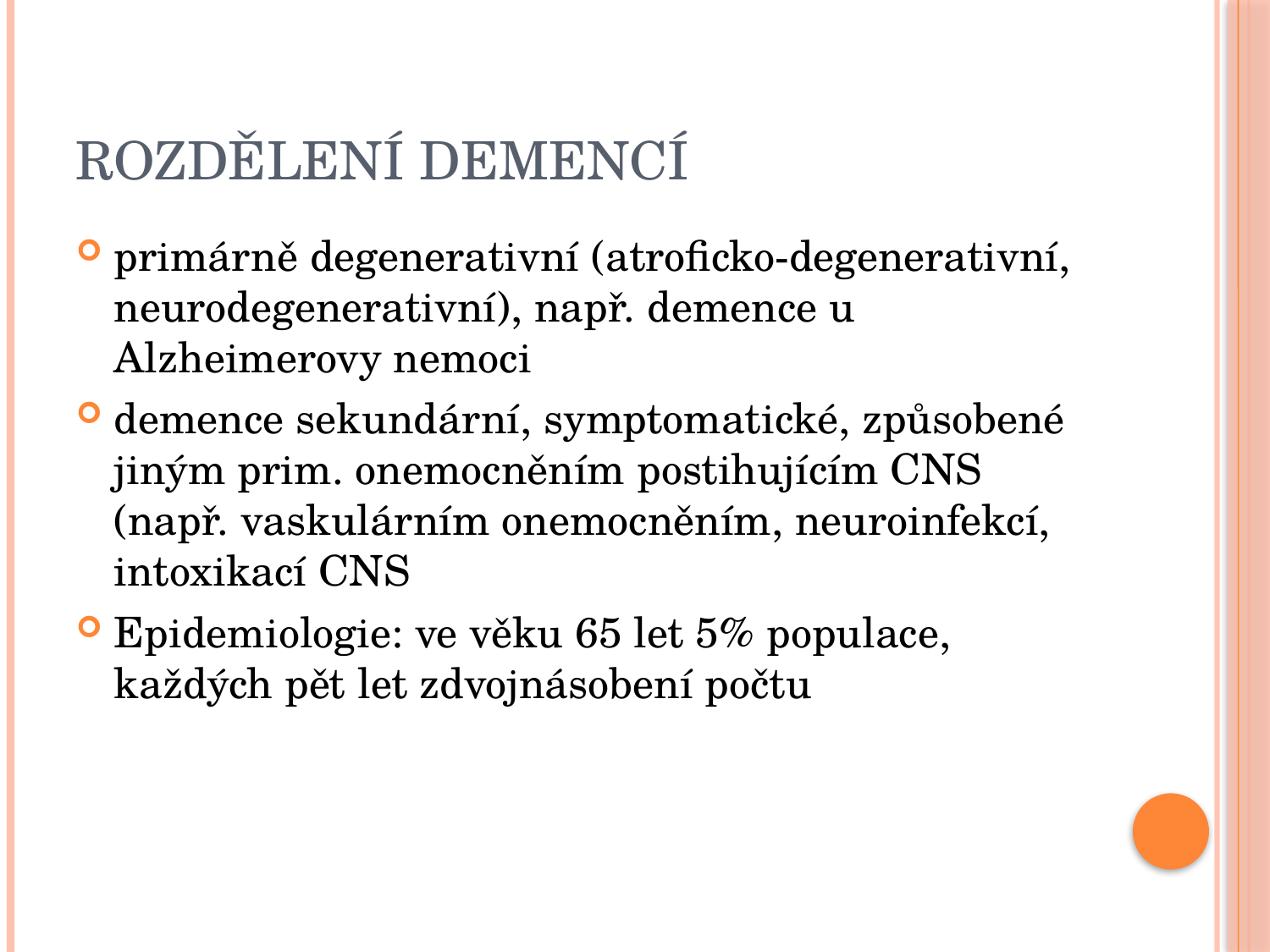

# Rozdělení demencí
primárně degenerativní (atroficko-degenerativní, neurodegenerativní), např. demence u Alzheimerovy nemoci
demence sekundární, symptomatické, způsobené jiným prim. onemocněním postihujícím CNS (např. vaskulárním onemocněním, neuroinfekcí, intoxikací CNS
Epidemiologie: ve věku 65 let 5% populace, každých pět let zdvojnásobení počtu